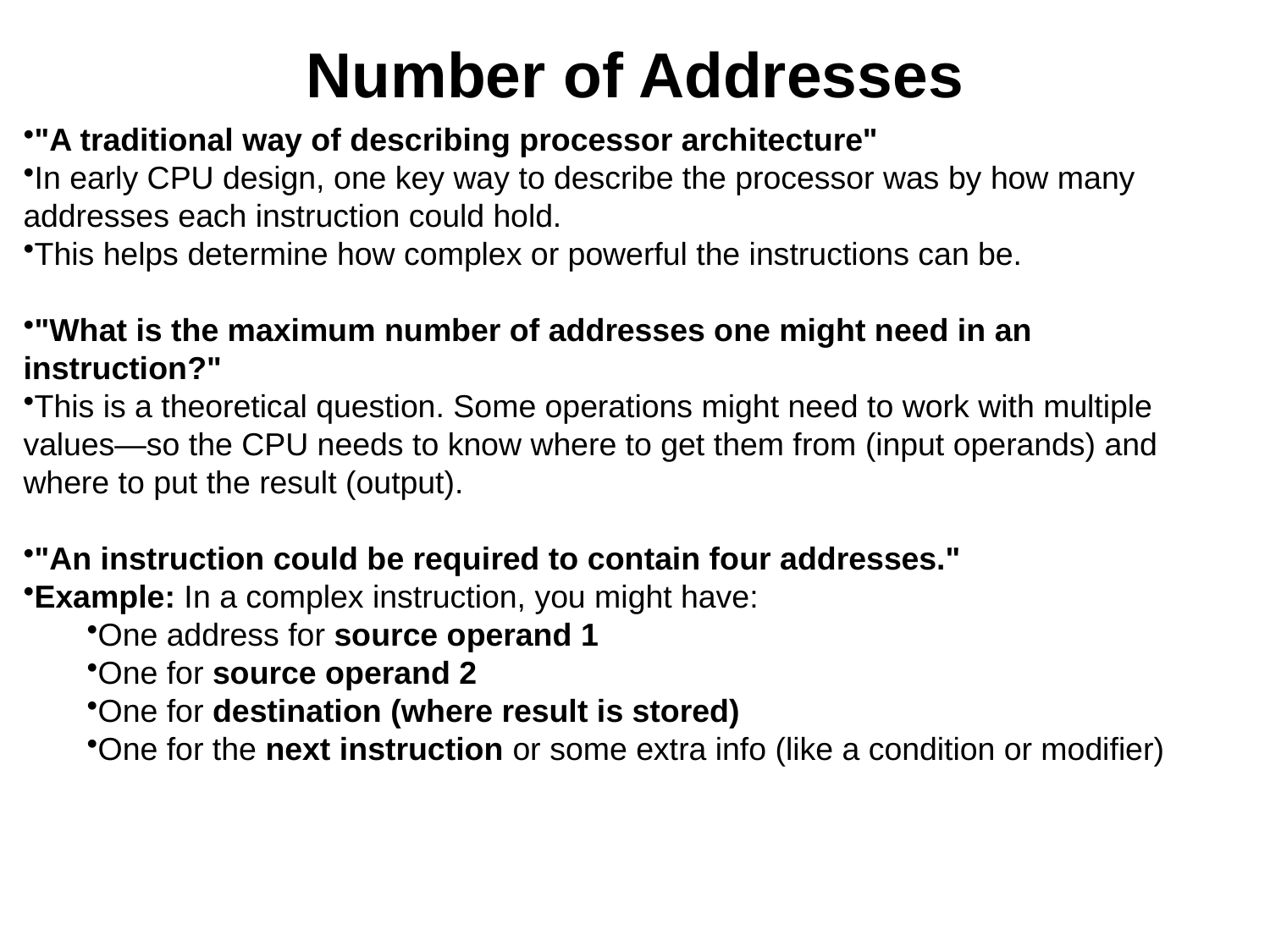

# Number of Addresses
"A traditional way of describing processor architecture"
In early CPU design, one key way to describe the processor was by how many addresses each instruction could hold.
This helps determine how complex or powerful the instructions can be.

"What is the maximum number of addresses one might need in an instruction?"
This is a theoretical question. Some operations might need to work with multiple values—so the CPU needs to know where to get them from (input operands) and where to put the result (output).

"An instruction could be required to contain four addresses."
Example: In a complex instruction, you might have:
One address for source operand 1
One for source operand 2
One for destination (where result is stored)
One for the next instruction or some extra info (like a condition or modifier)